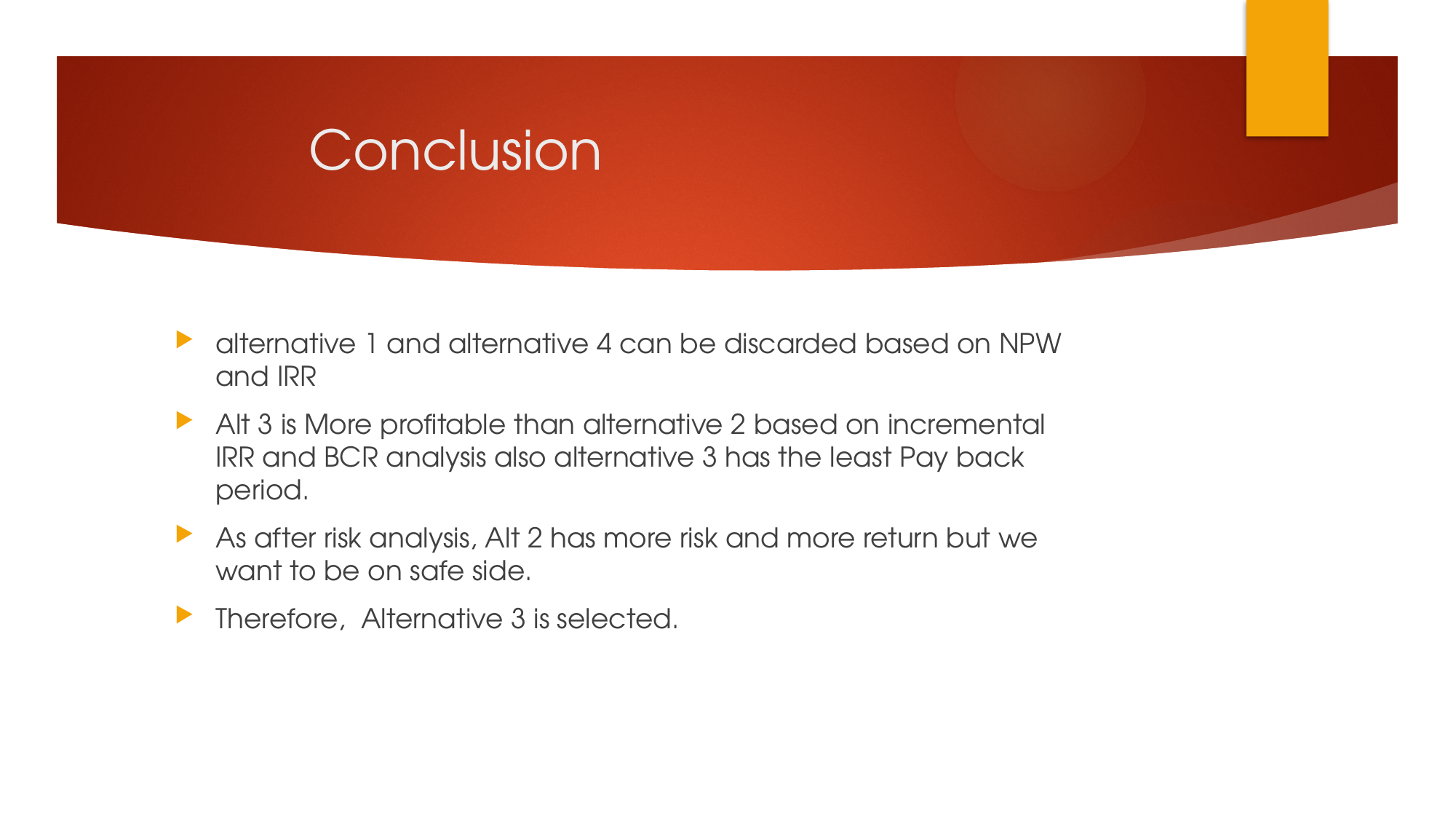

# Conclusion
alternative 1 and alternative 4 can be discarded based on NPW and IRR
Alt 3 is More profitable than alternative 2 based on incremental IRR and BCR analysis also alternative 3 has the least Pay back period.
As after risk analysis, Alt 2 has more risk and more return but we want to be on safe side.
Therefore,  Alternative 3 is selected.